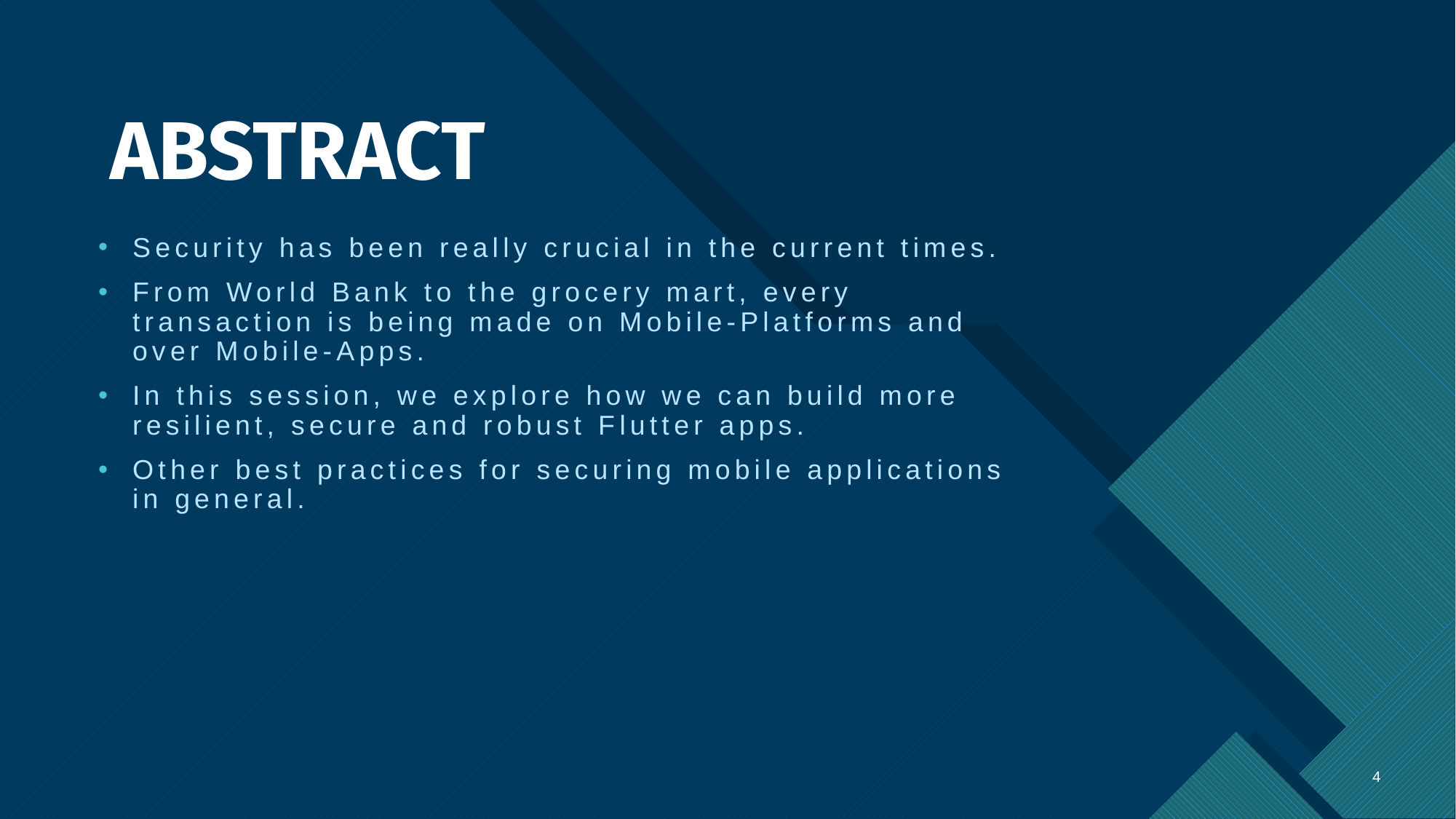

# ABSTRACT
Security has been really crucial in the current times.
From World Bank to the grocery mart, every transaction is being made on Mobile-Platforms and over Mobile-Apps.
In this session, we explore how we can build more resilient, secure and robust Flutter apps.
Other best practices for securing mobile applications in general.
4